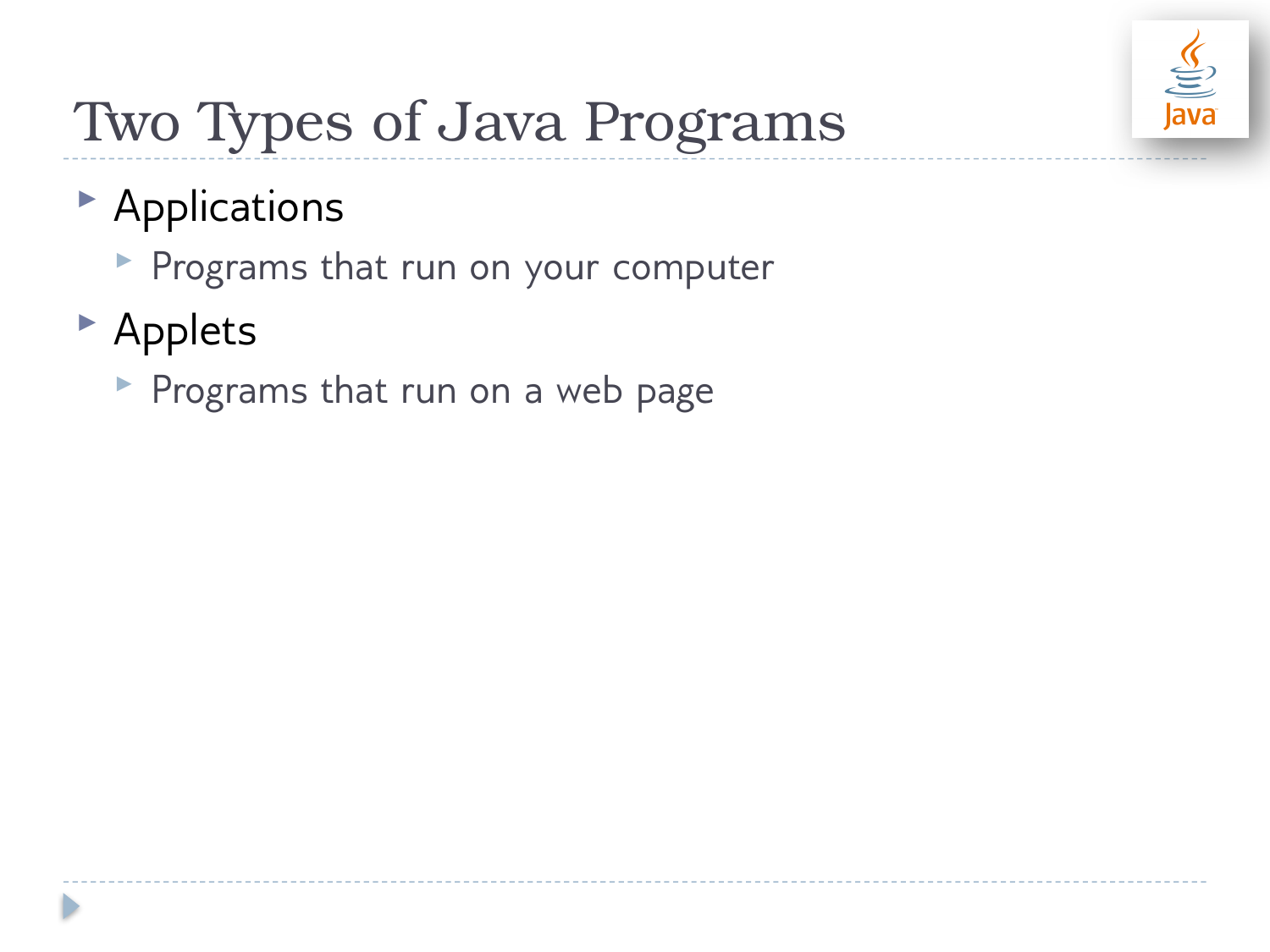

# Two Types of Java Programs
Applications
Programs that run on your computer
Applets
Programs that run on a web page